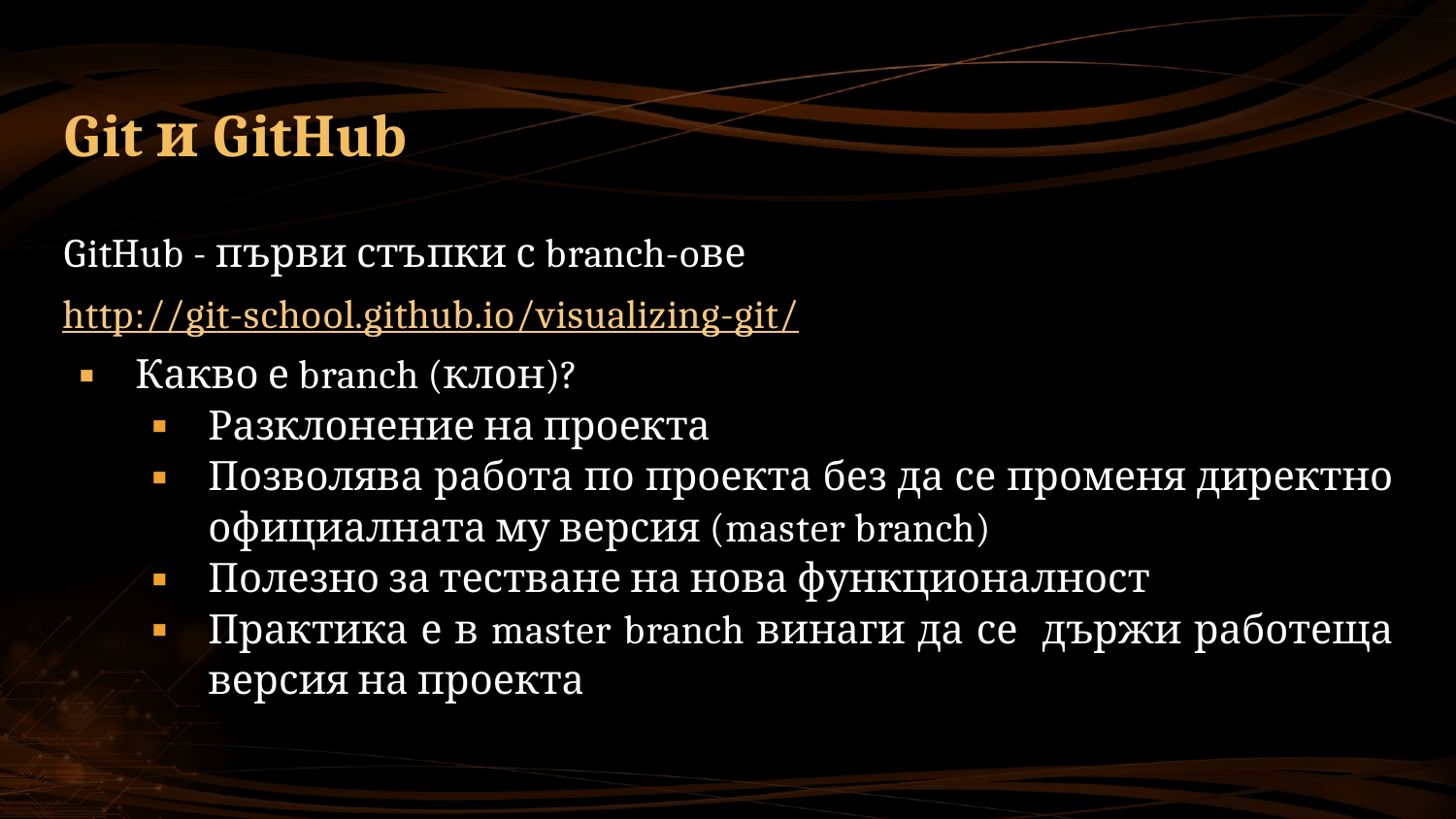

# Git и GitHub
GitHub - първи стъпки с branch-oве
http://git-school.github.io/visualizing-git/
Какво е branch (клон)?
Разклонение на проекта
Позволява работа по проекта без да се променя директно официалната му версия (master branch)
Полезно за тестване на нова функционалност
Практика е в master branch винаги да се  държи работеща версия на проекта